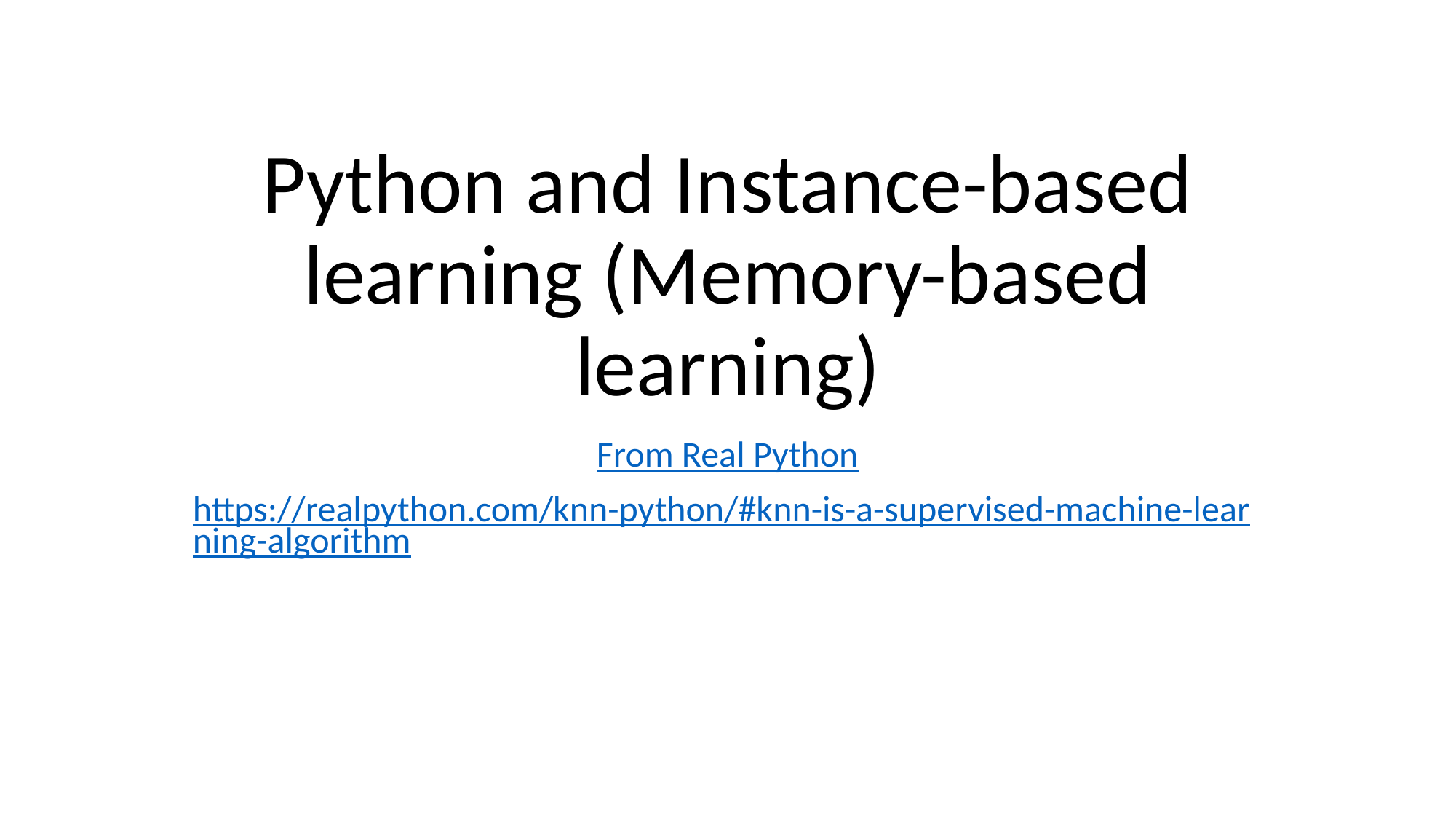

# Python and Instance-based learning (Memory-based learning)
From Real Python
https://realpython.com/knn-python/#knn-is-a-supervised-machine-learning-algorithm